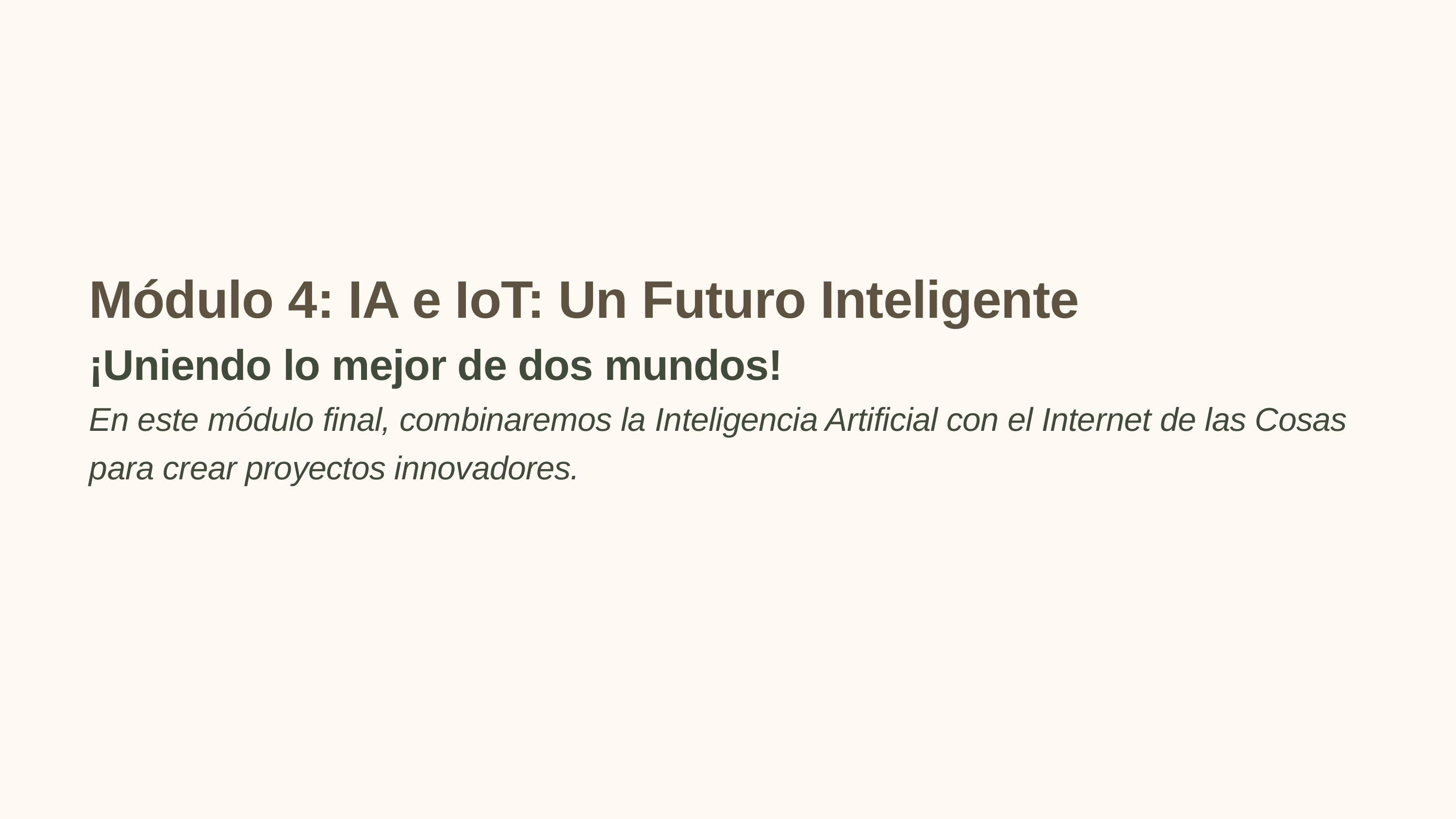

Módulo 4: IA e IoT: Un Futuro Inteligente
¡Uniendo lo mejor de dos mundos!
En este módulo final, combinaremos la Inteligencia Artificial con el Internet de las Cosas para crear proyectos innovadores.